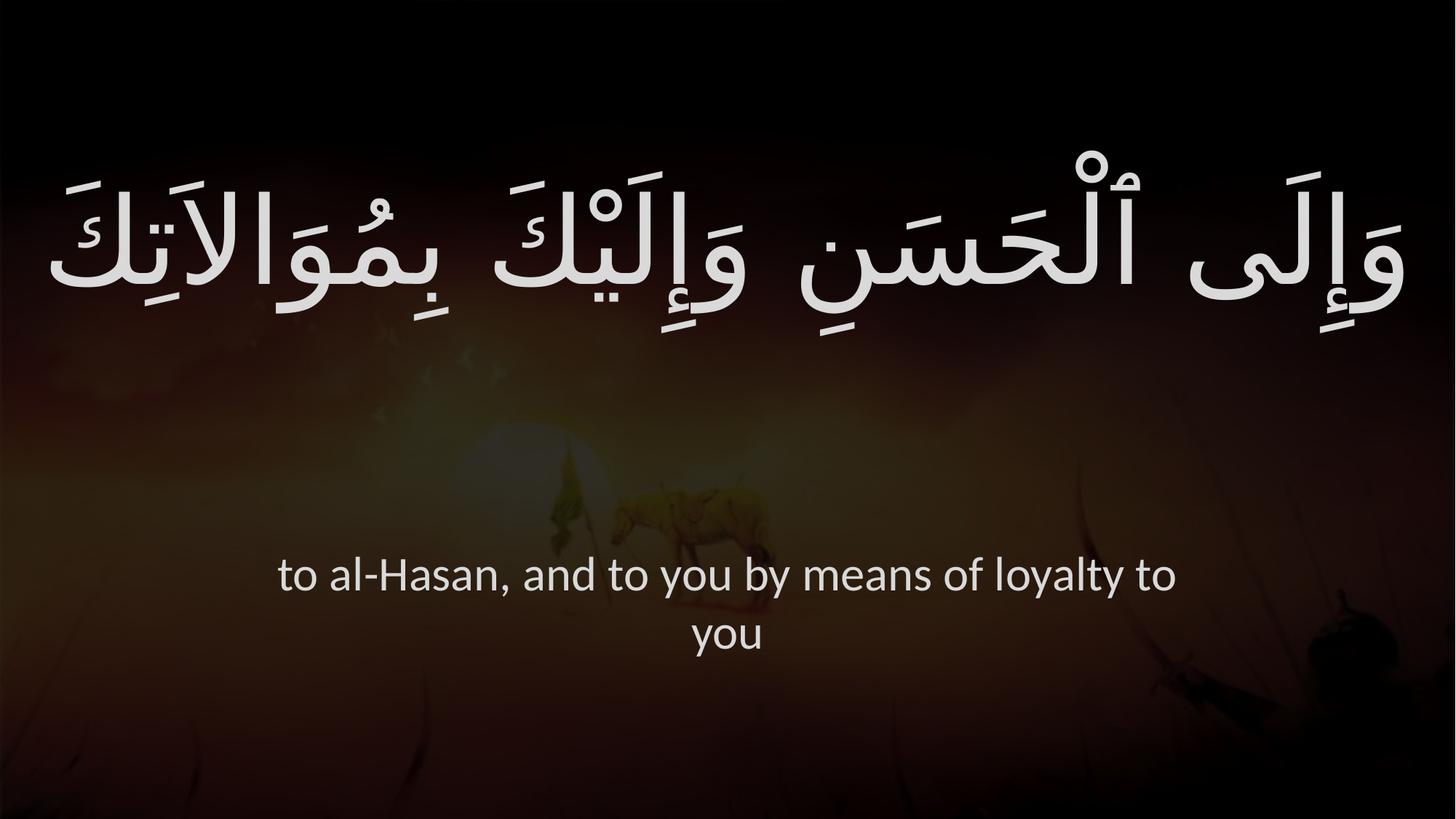

# وَإِلَى ٱلْحَسَنِ وَإِلَيْكَ بِمُوَالاَتِكَ
to al-Hasan, and to you by means of loyalty to you